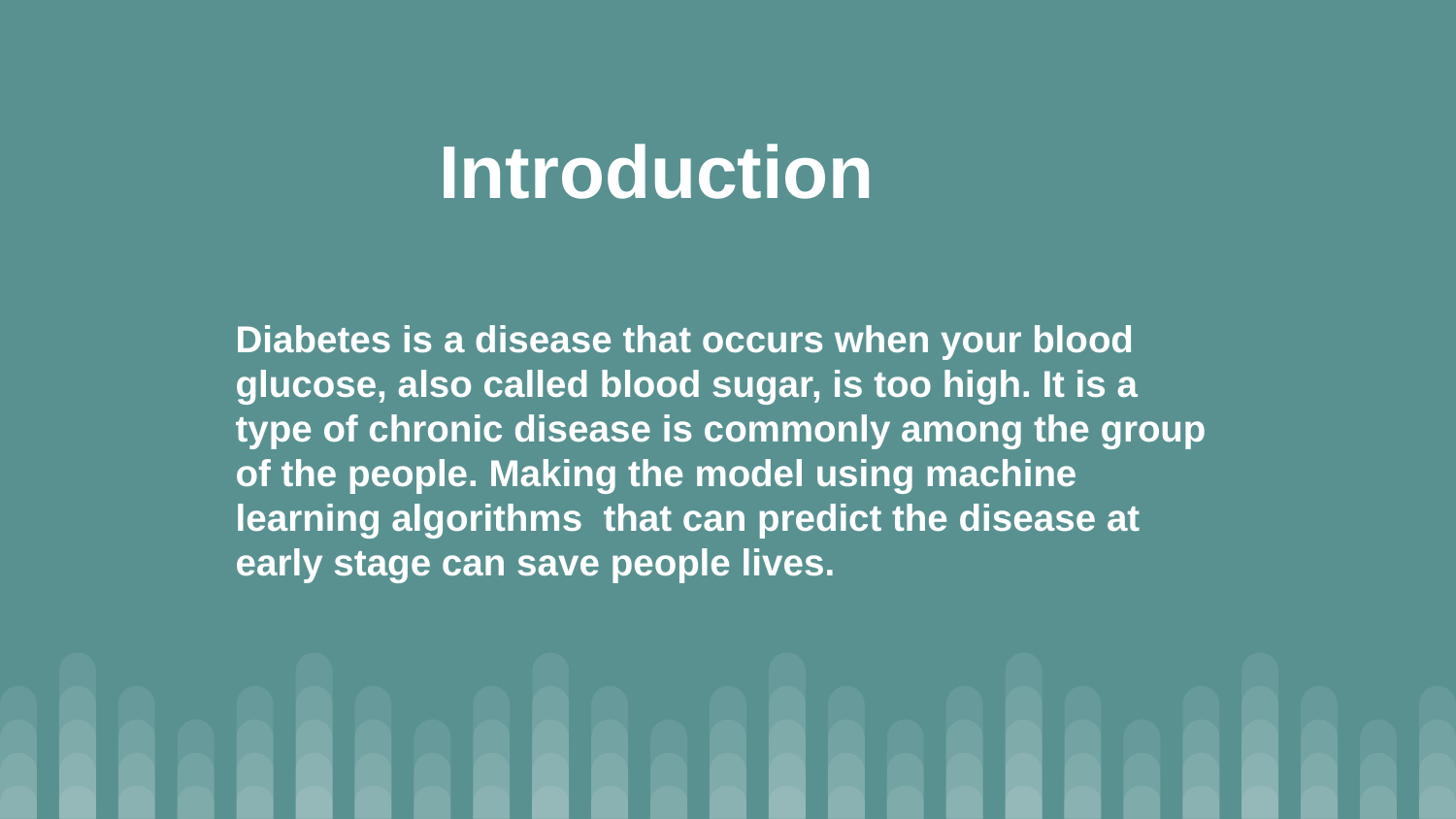

# Introduction
Diabetes is a disease that occurs when your blood glucose, also called blood sugar, is too high. It is a type of chronic disease is commonly among the group of the people. Making the model using machine learning algorithms  that can predict the disease at early stage can save people lives.